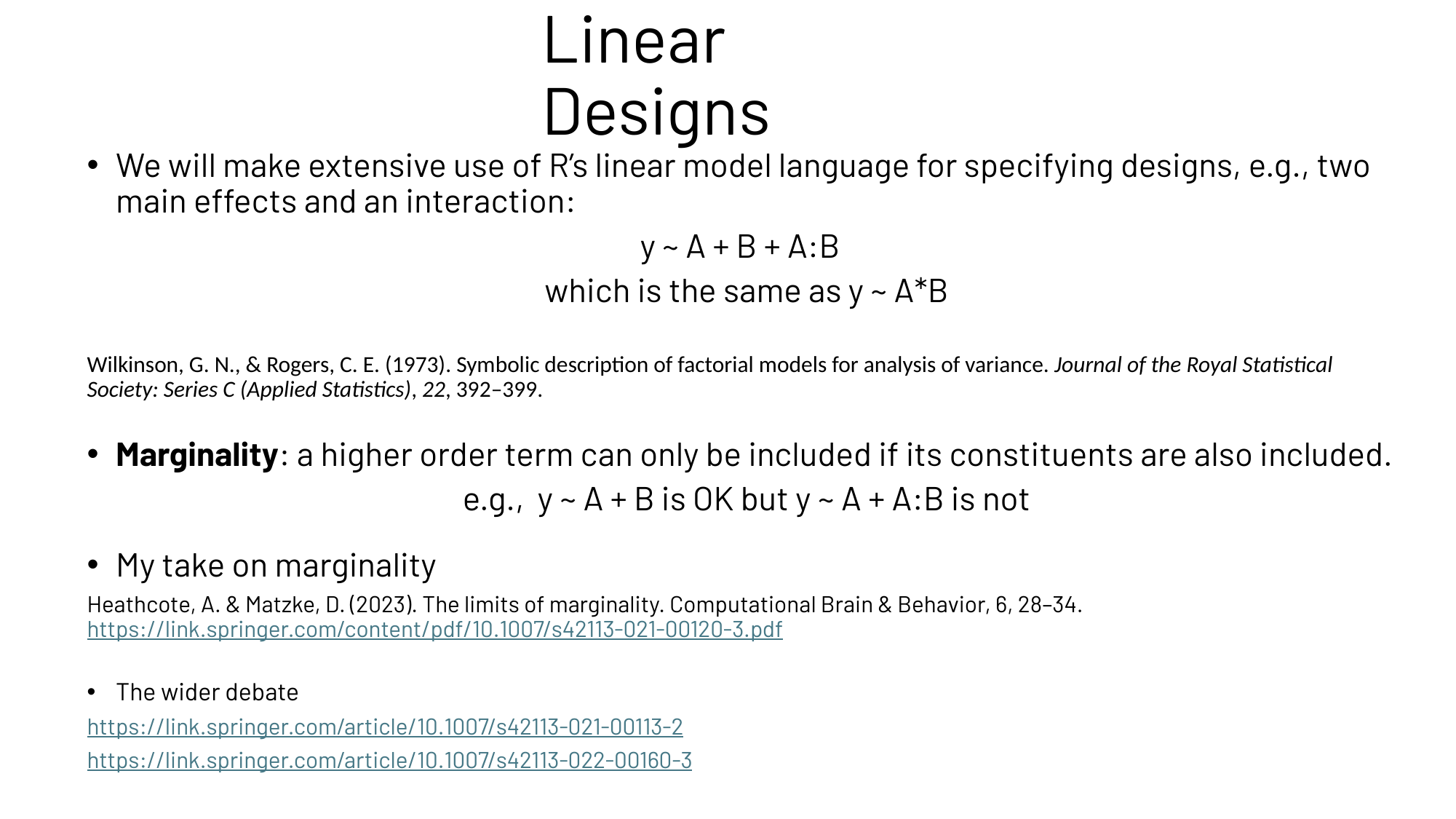

# Linear Designs
We will make extensive use of R’s linear model language for specifying designs, e.g., two main effects and an interaction:
y ~ A + B + A:B
which is the same as y ~ A*B

Wilkinson, G. N., & Rogers, C. E. (1973). Symbolic description of factorial models for analysis of variance. Journal of the Royal Statistical Society: Series C (Applied Statistics), 22, 392–399.

Marginality: a higher order term can only be included if its constituents are also included.
e.g.,  y ~ A + B is OK but y ~ A + A:B is not

My take on marginality
Heathcote, A. & Matzke, D. (2023). The limits of marginality. Computational Brain & Behavior, 6, 28–34. https://link.springer.com/content/pdf/10.1007/s42113-021-00120-3.pdf

The wider debate
https://link.springer.com/article/10.1007/s42113-021-00113-2
https://link.springer.com/article/10.1007/s42113-022-00160-3